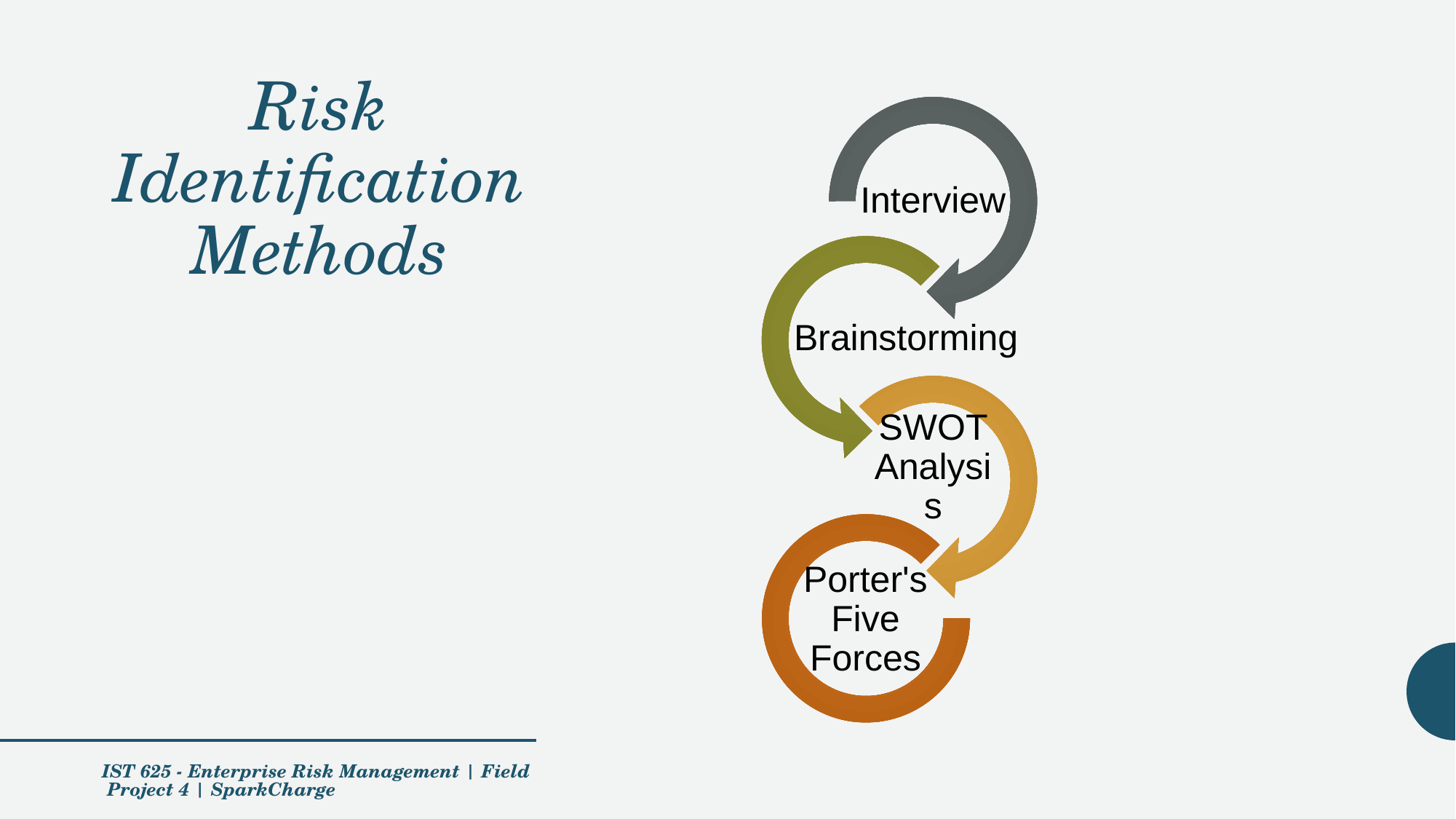

# Risk Identification Methods
Interview
Brainstorming
SWOT Analysis
Porter's Five Forces
IST 625 - Enterprise Risk Management | Field Project 4 | SparkCharge